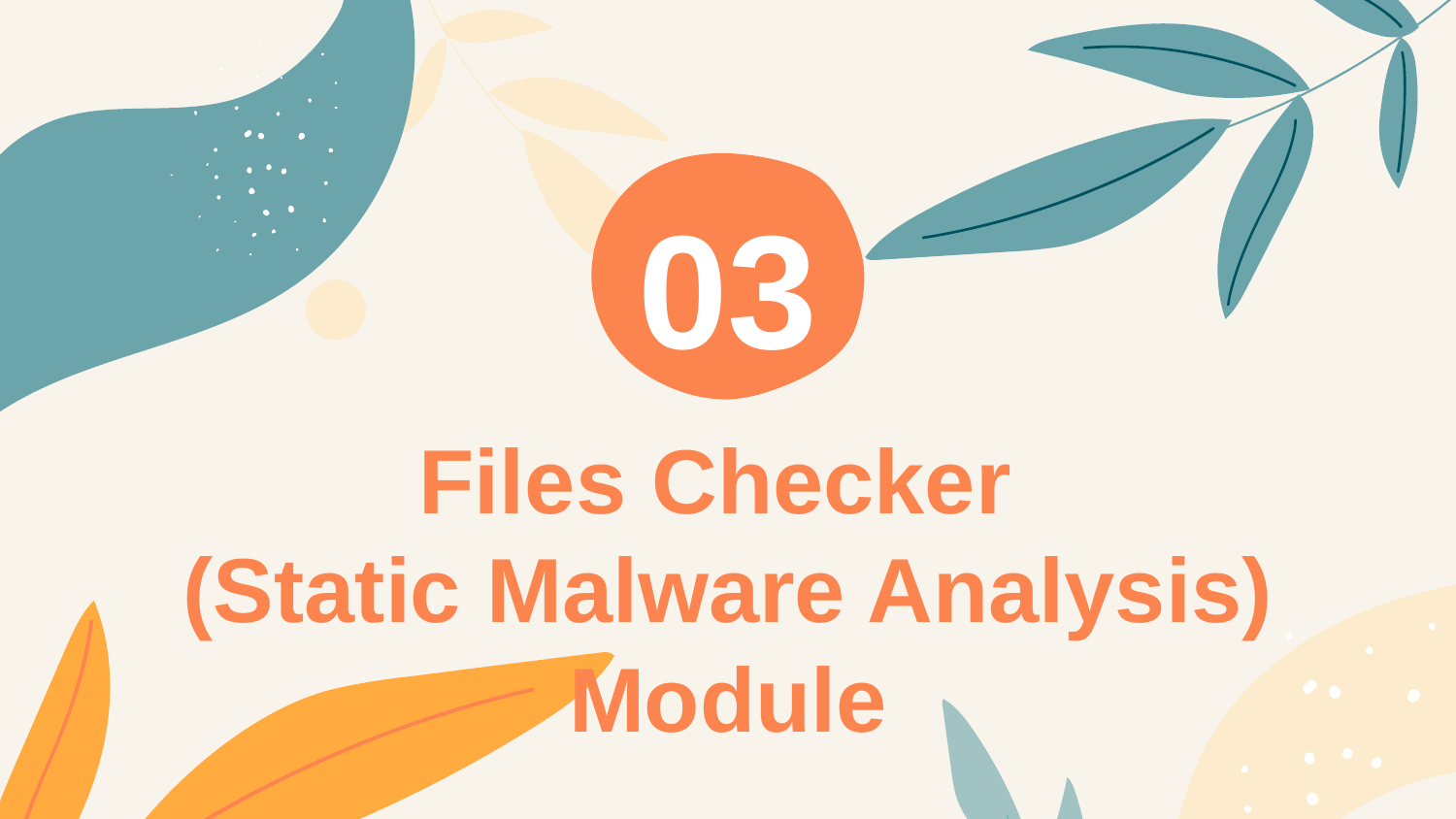

03
# Files Checker (Static Malware Analysis) Module